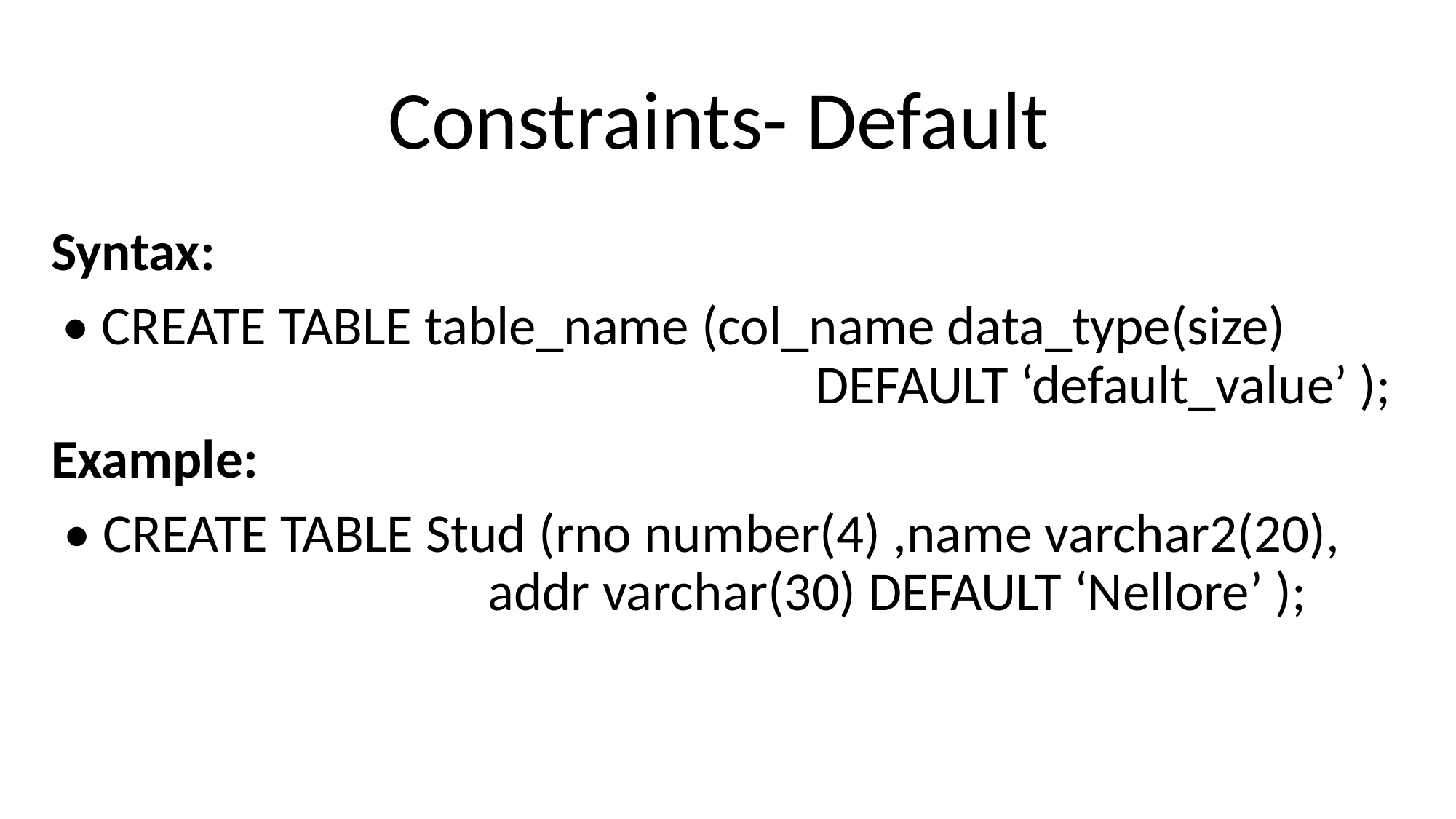

# Constraints- Default
Syntax:
 • CREATE TABLE table_name (col_name data_type(size) 								DEFAULT ‘default_value’ );
Example:
 • CREATE TABLE Stud (rno number(4) ,name varchar2(20), 					addr varchar(30) DEFAULT ‘Nellore’ );